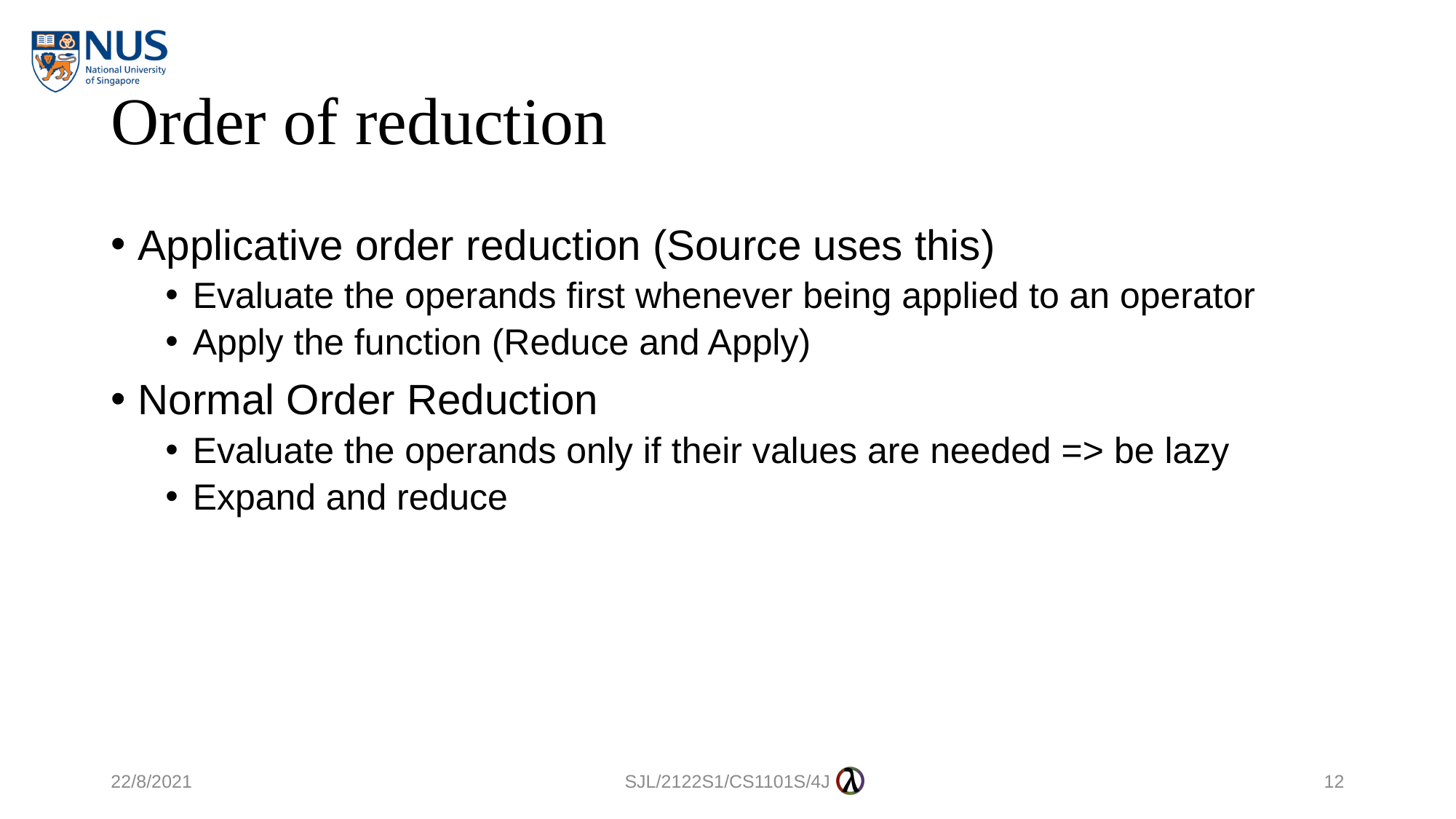

# Order of reduction
Applicative order reduction (Source uses this)
Evaluate the operands first whenever being applied to an operator
Apply the function (Reduce and Apply)
Normal Order Reduction
Evaluate the operands only if their values are needed => be lazy
Expand and reduce
22/8/2021
SJL/2122S1/CS1101S/4J
12